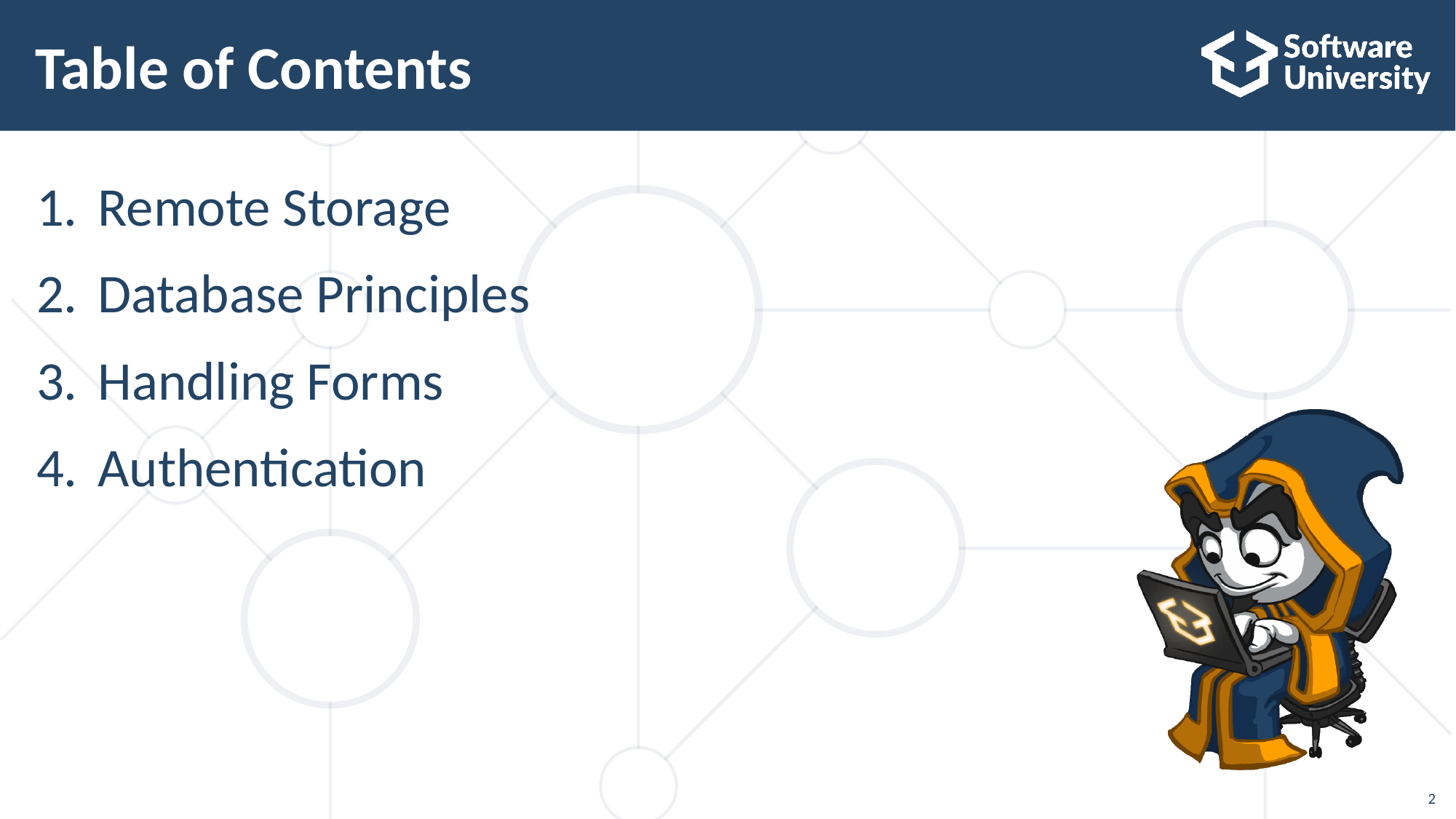

# Table of Contents
Remote Storage
Database Principles
Handling Forms
Authentication

2